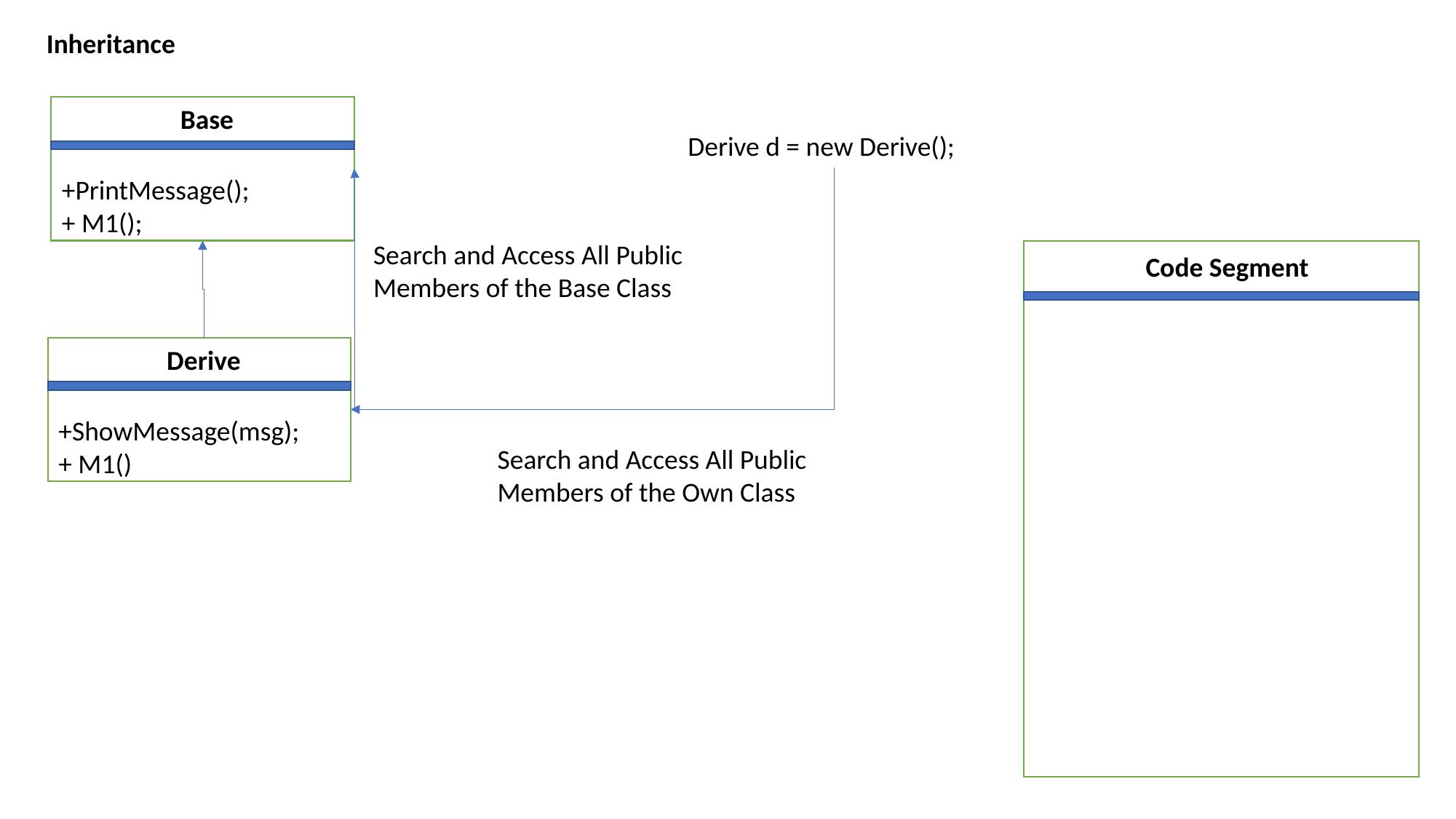

Inheritance

Base
Derive d = new Derive();

+PrintMessage();
+ M1();
Search and Access All Public Members of the Base Class

Code Segment

Derive

+ShowMessage(msg);
+ M1()
Search and Access All Public Members of the Own Class